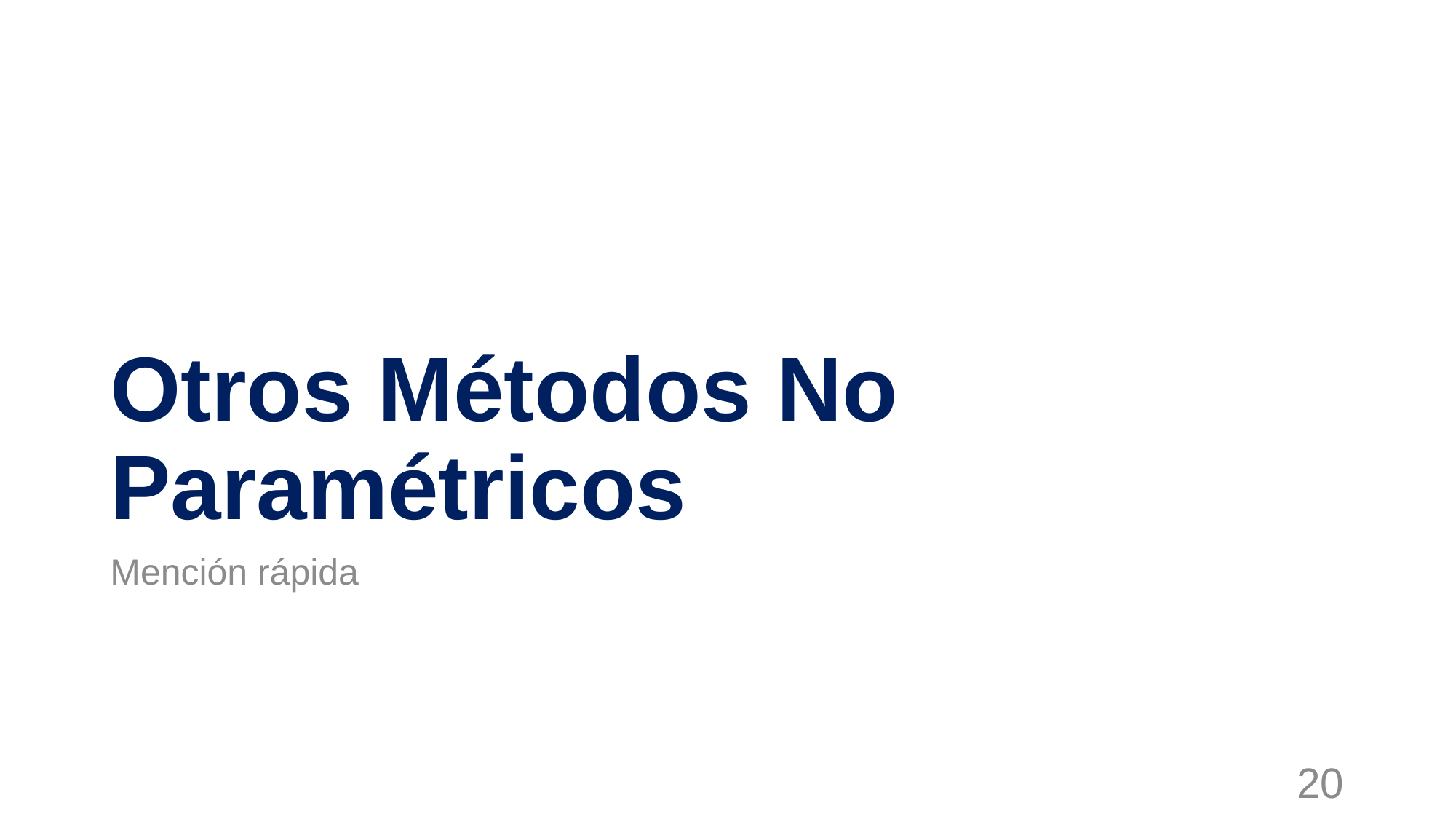

# Otros Métodos No Paramétricos
Mención rápida
20